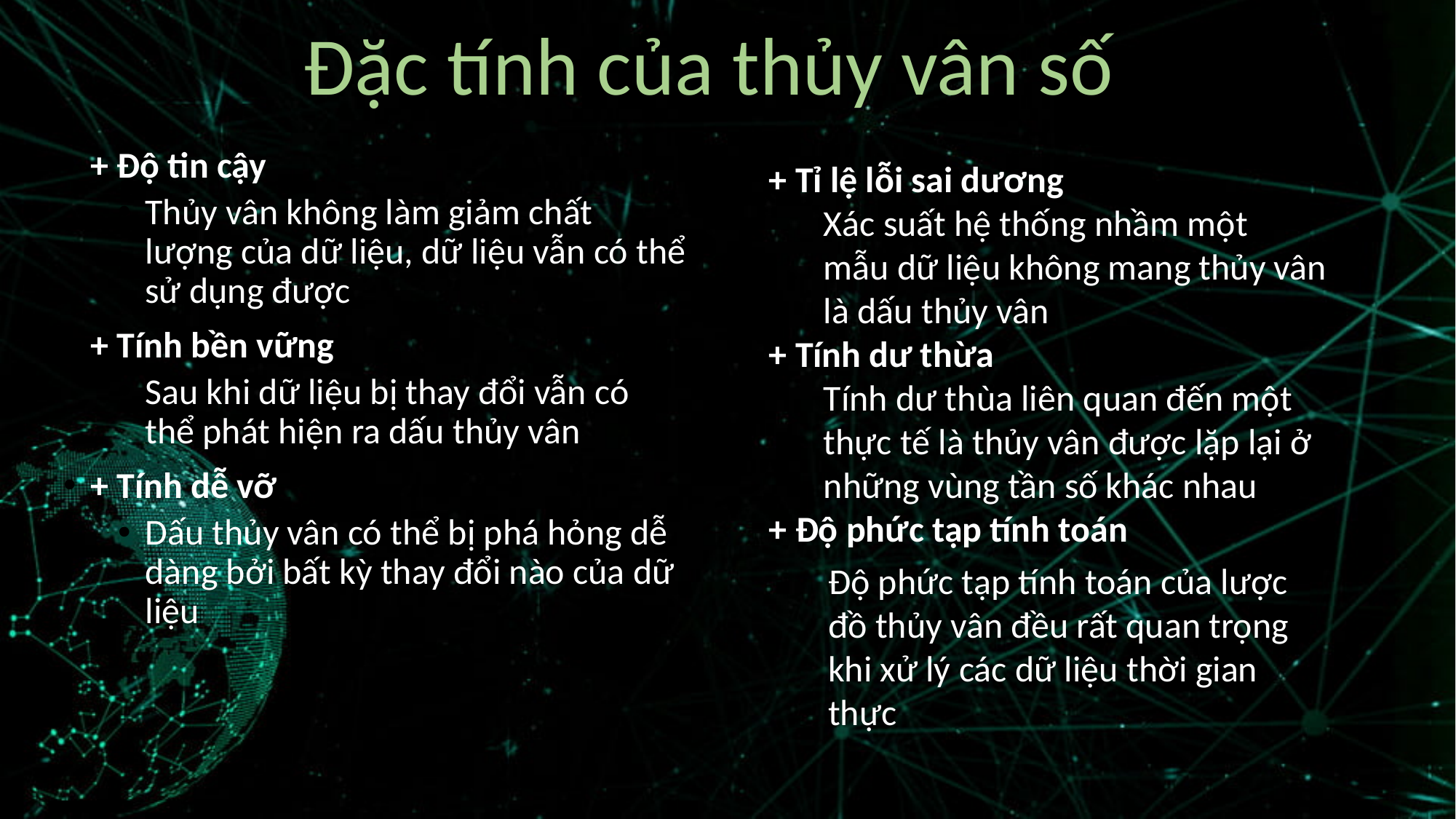

Đặc tính của thủy vân số
+ Độ tin cậy
Thủy vân không làm giảm chất lượng của dữ liệu, dữ liệu vẫn có thể sử dụng được
+ Tính bền vững
Sau khi dữ liệu bị thay đổi vẫn có thể phát hiện ra dấu thủy vân
+ Tính dễ vỡ
Dấu thủy vân có thể bị phá hỏng dễ dàng bởi bất kỳ thay đổi nào của dữ liệu
+ Tỉ lệ lỗi sai dương
Xác suất hệ thống nhầm một mẫu dữ liệu không mang thủy vân là dấu thủy vân
+ Tính dư thừa
Tính dư thùa liên quan đến một thực tế là thủy vân được lặp lại ở những vùng tần số khác nhau
+ Độ phức tạp tính toán

Độ phức tạp tính toán của lược đồ thủy vân đều rất quan trọng khi xử lý các dữ liệu thời gian thực